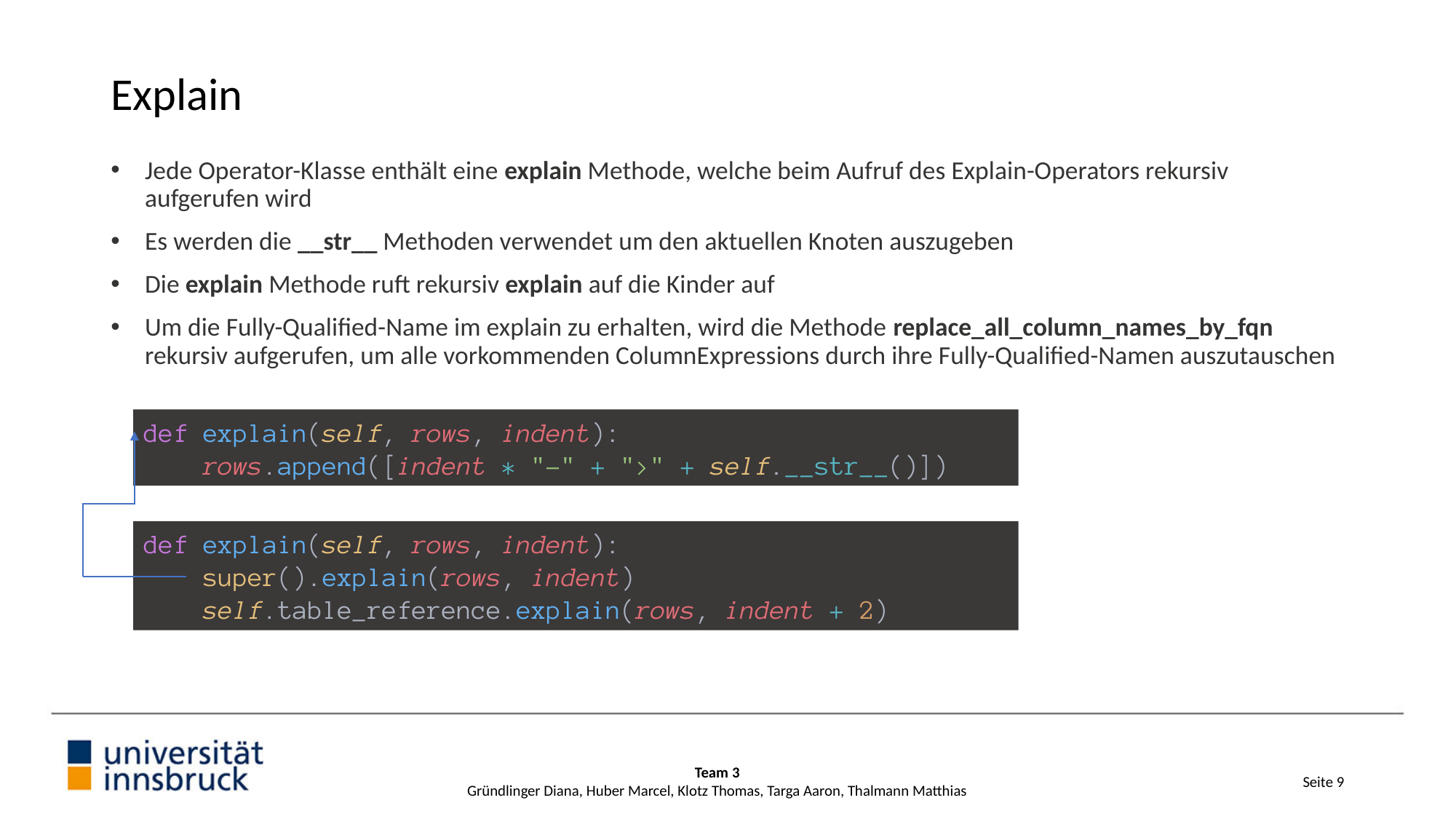

# Explain
Jede Operator-Klasse enthält eine explain Methode, welche beim Aufruf des Explain-Operators rekursiv aufgerufen wird
Es werden die __str__ Methoden verwendet um den aktuellen Knoten auszugeben
Die explain Methode ruft rekursiv explain auf die Kinder auf
Um die Fully-Qualified-Name im explain zu erhalten, wird die Methode replace_all_column_names_by_fqn rekursiv aufgerufen, um alle vorkommenden ColumnExpressions durch ihre Fully-Qualified-Namen auszutauschen
def explain(self, rows, indent):
    rows.append([indent * "-" + ">" + self.__str__()])
def explain(self, rows, indent):
    super().explain(rows, indent)
    self.table_reference.explain(rows, indent + 2)
Team 3
Gründlinger Diana, Huber Marcel, Klotz Thomas, Targa Aaron, Thalmann Matthias
Seite 9